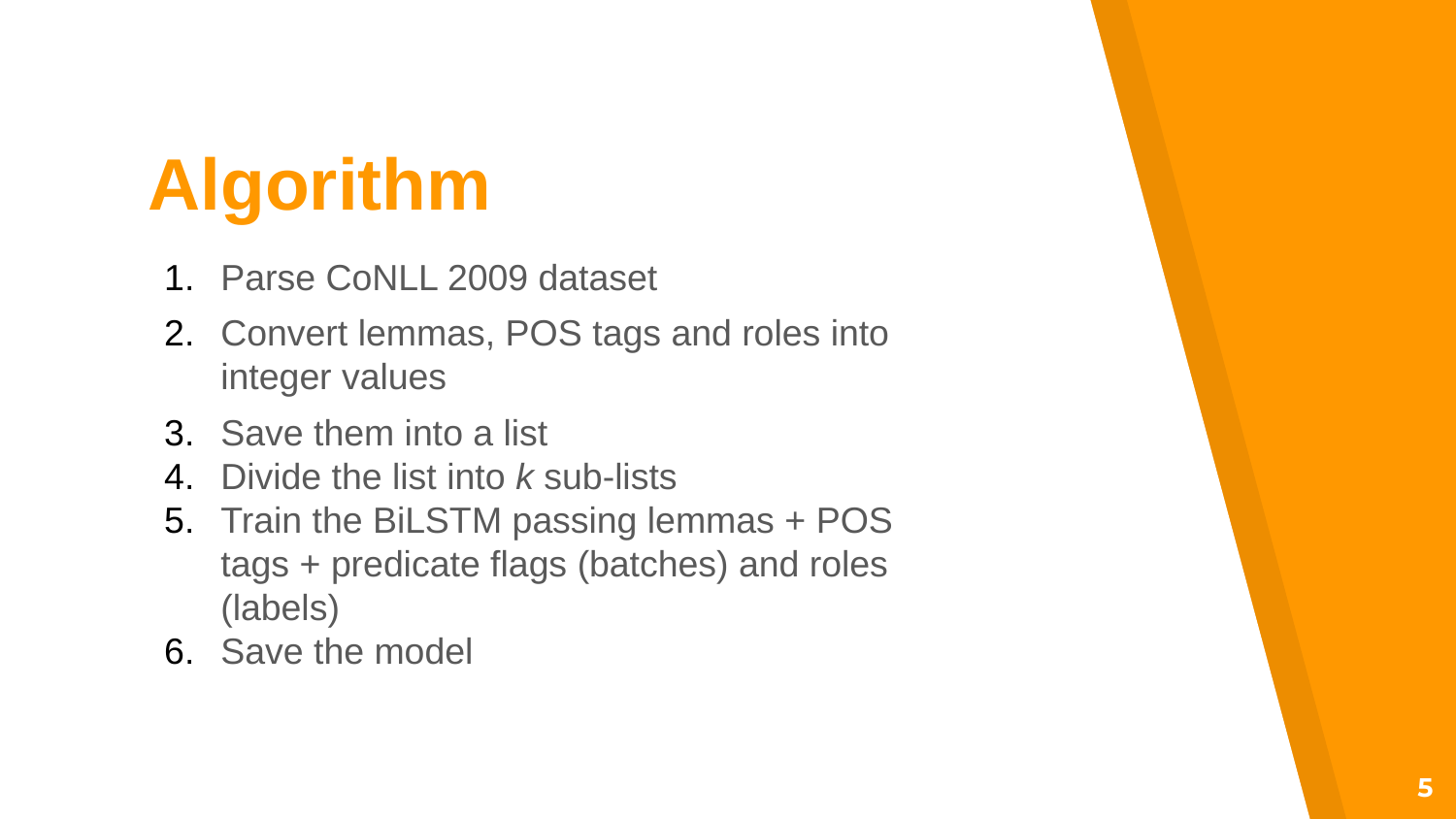

Algorithm
Parse CoNLL 2009 dataset
Convert lemmas, POS tags and roles into integer values
Save them into a list
Divide the list into k sub-lists
Train the BiLSTM passing lemmas + POS tags + predicate flags (batches) and roles (labels)
Save the model

5